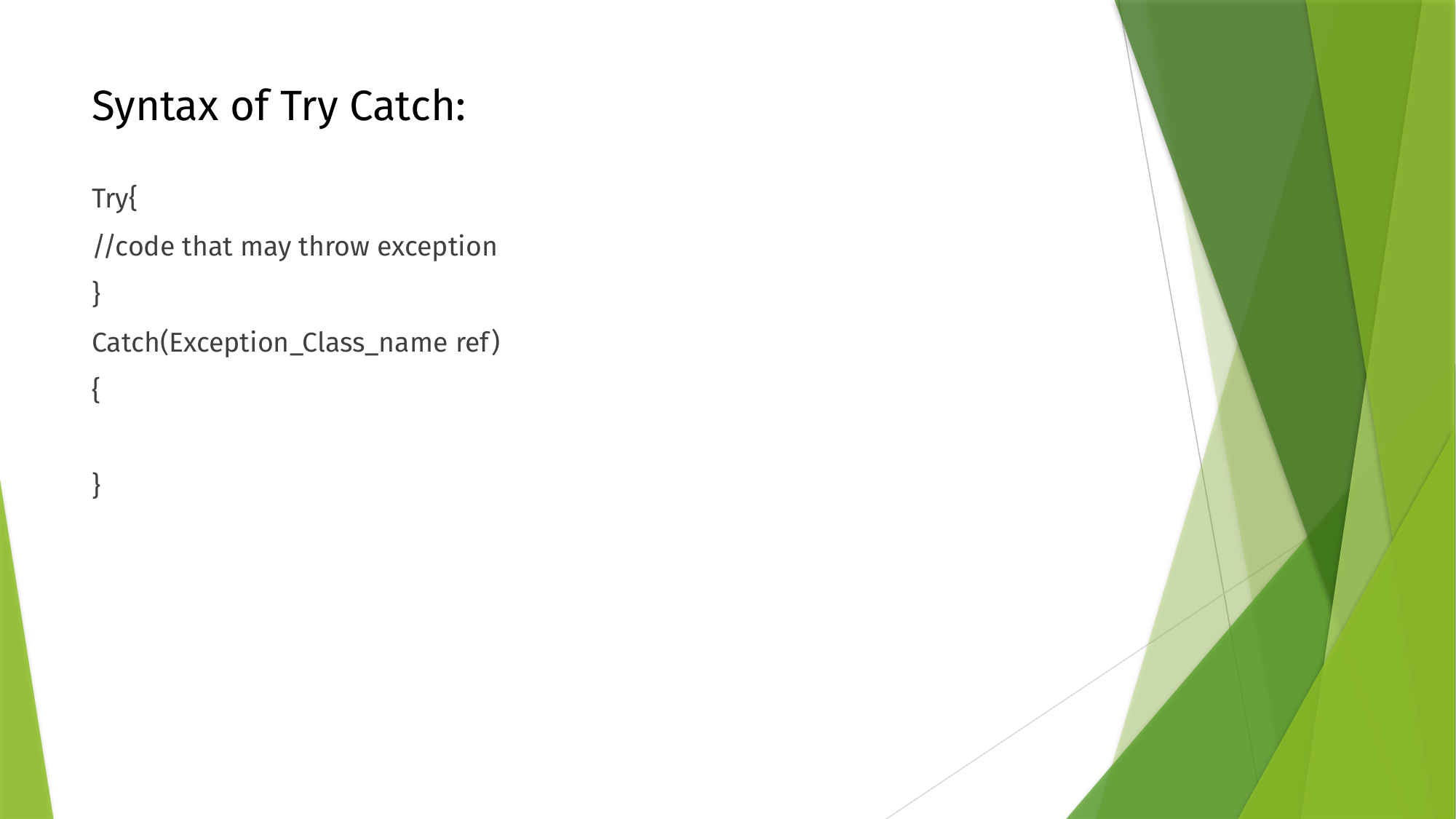

# Syntax of Try Catch:
Try{
//code that may throw exception
}
Catch(Exception_Class_name ref)
{

}